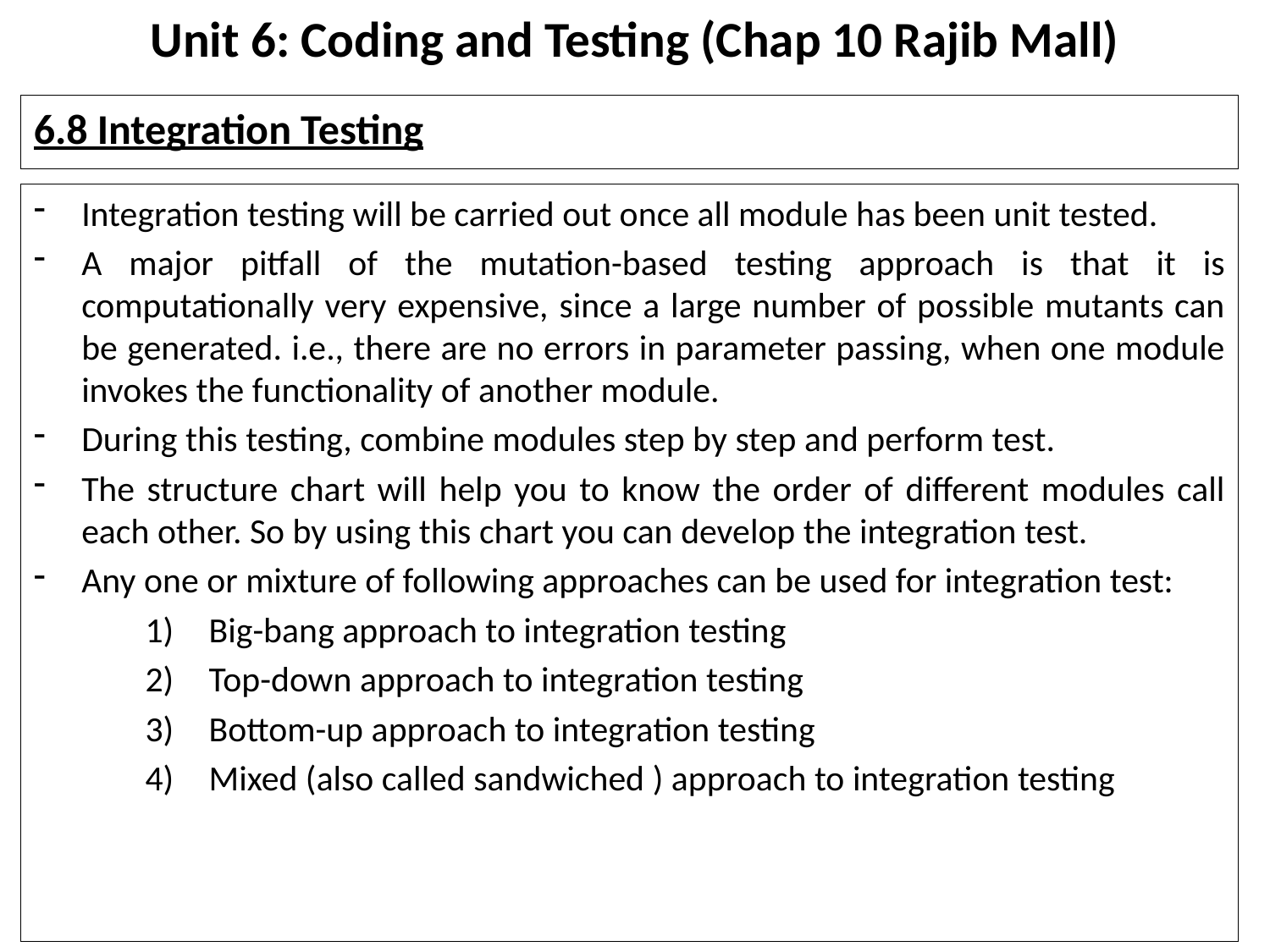

# Unit 6: Coding and Testing (Chap 10 Rajib Mall)
6.8 Integration Testing
Integration testing will be carried out once all module has been unit tested.
A major pitfall of the mutation-based testing approach is that it is computationally very expensive, since a large number of possible mutants can be generated. i.e., there are no errors in parameter passing, when one module invokes the functionality of another module.
During this testing, combine modules step by step and perform test.
The structure chart will help you to know the order of different modules call each other. So by using this chart you can develop the integration test.
Any one or mixture of following approaches can be used for integration test:
Big-bang approach to integration testing
Top-down approach to integration testing
Bottom-up approach to integration testing
Mixed (also called sandwiched ) approach to integration testing